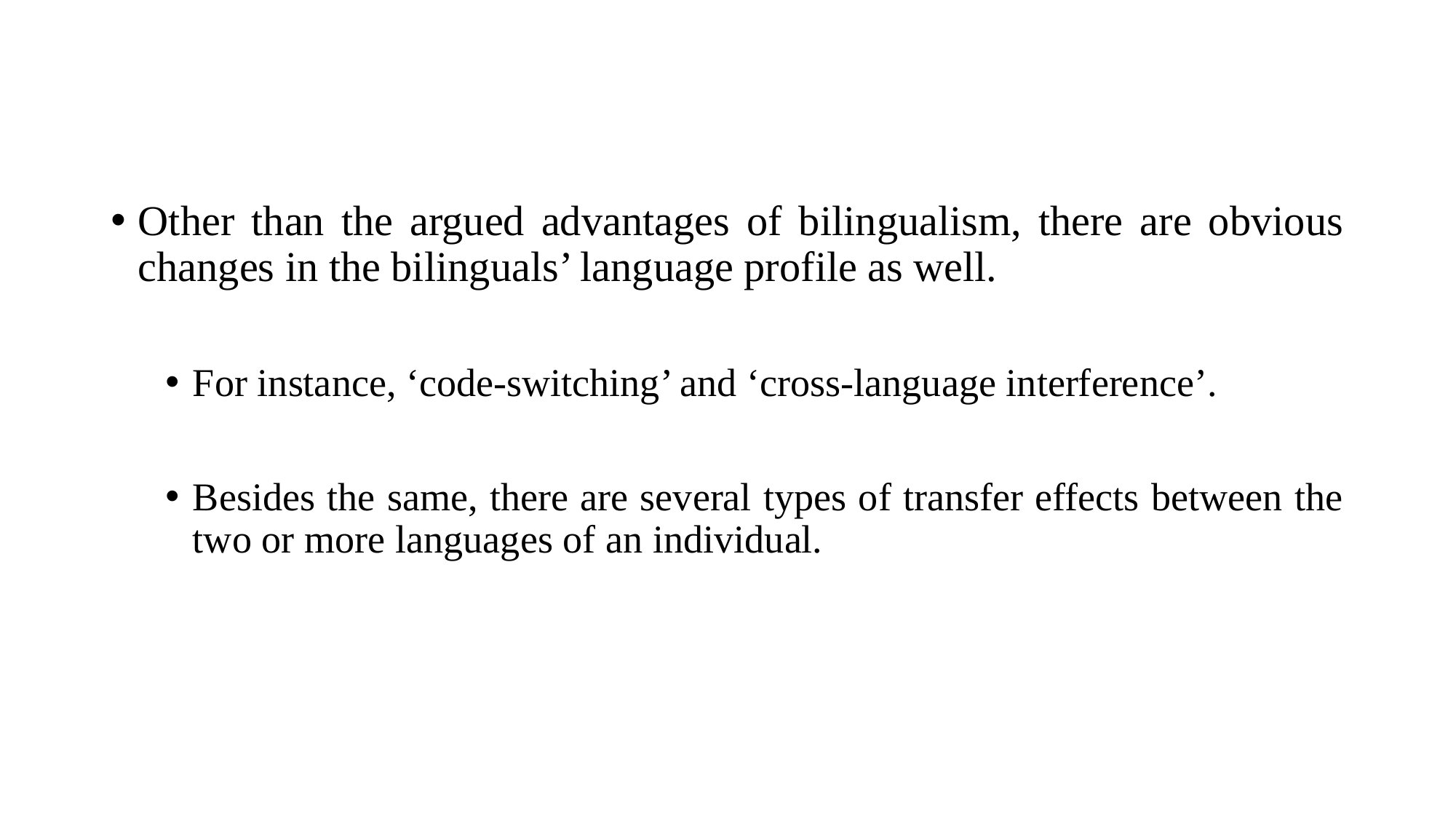

Other than the argued advantages of bilingualism, there are obvious changes in the bilinguals’ language profile as well.

For instance, ‘code-switching’ and ‘cross-language interference’.

Besides the same, there are several types of transfer effects between the two or more languages of an individual.